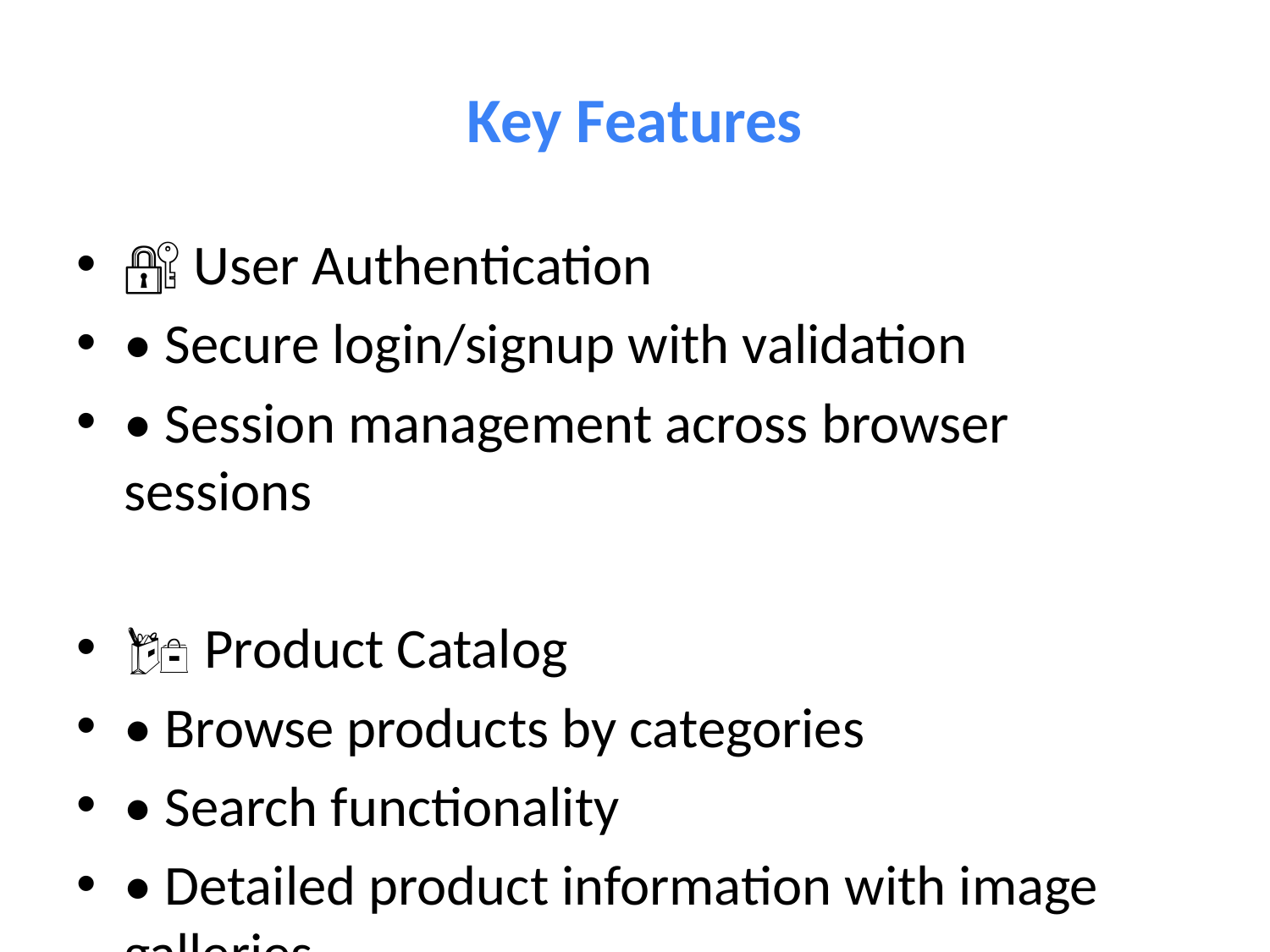

# Key Features
🔐 User Authentication
• Secure login/signup with validation
• Session management across browser sessions

🛍️ Product Catalog
• Browse products by categories
• Search functionality
• Detailed product information with image galleries

🛒 Shopping Cart
• Add, remove, and update product quantities
• Real-time cart updates
• Persistent cart data

📱 Responsive Design
• Mobile-first approach
• Modern UI with consistent design language
• Real-time validation with immediate feedback